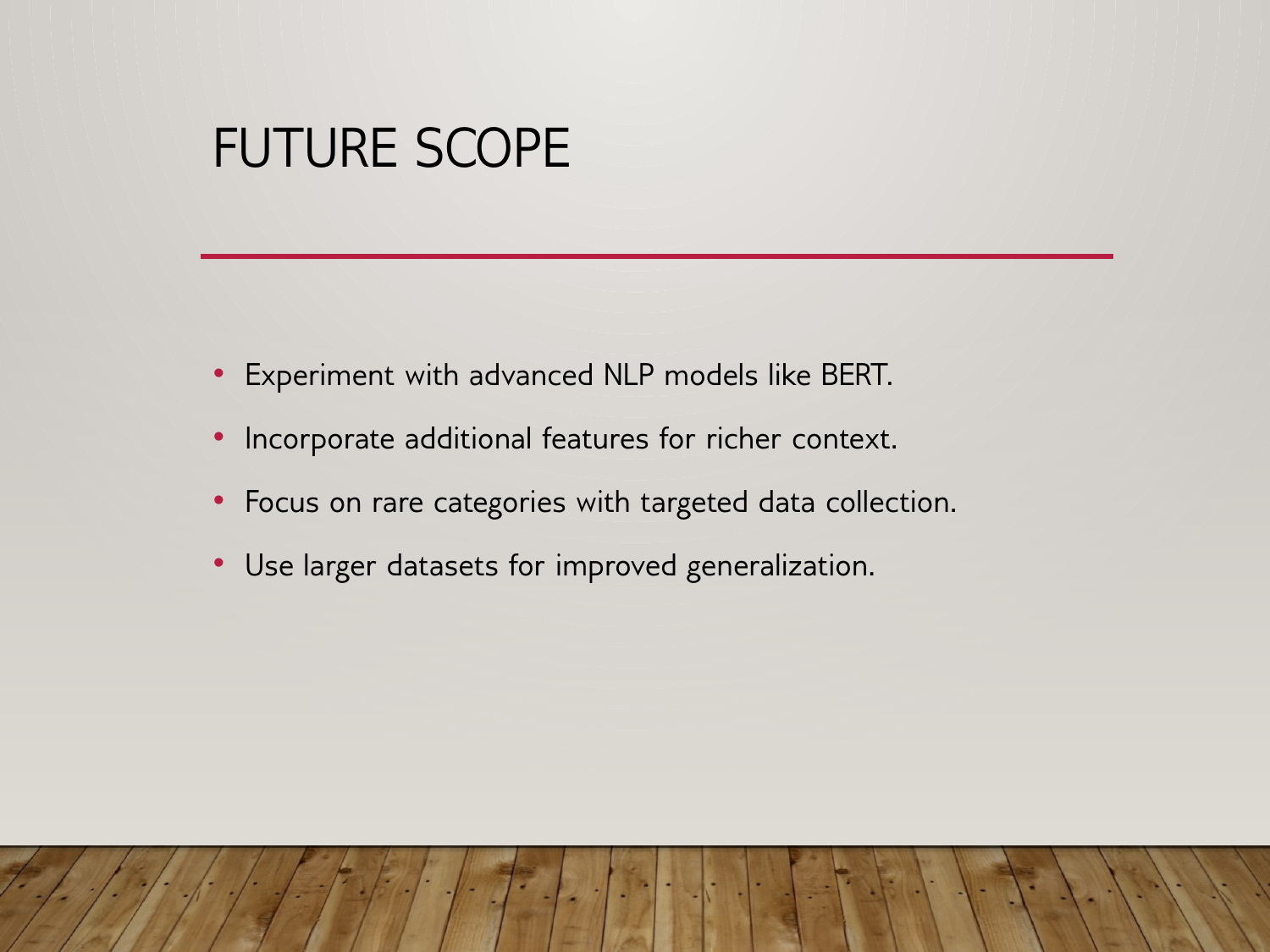

# Future Scope

Experiment with advanced NLP models like BERT.
Incorporate additional features for richer context.
Focus on rare categories with targeted data collection.
Use larger datasets for improved generalization.